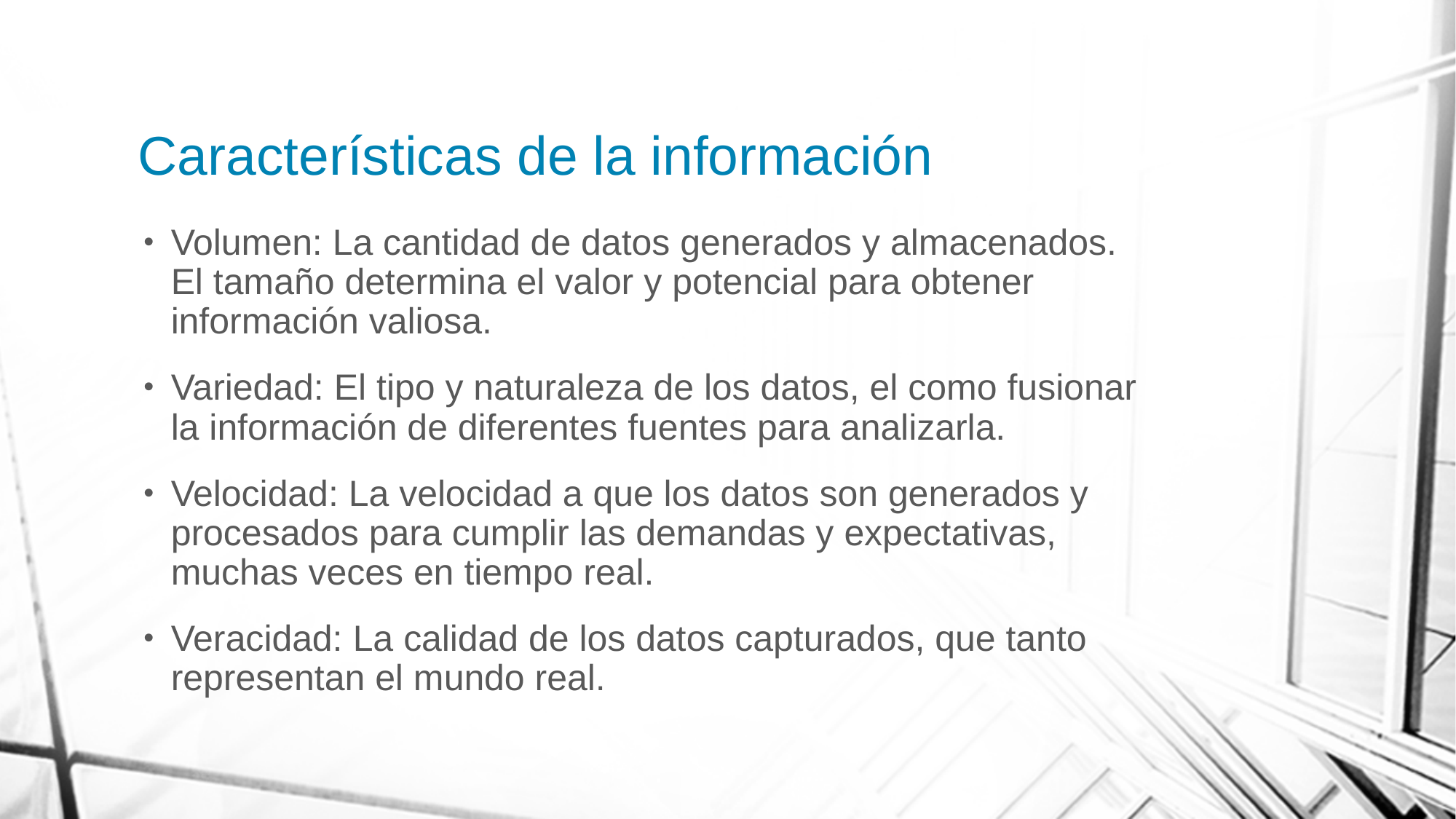

# Características de la información
Volumen: La cantidad de datos generados y almacenados. El tamaño determina el valor y potencial para obtener información valiosa.
Variedad: El tipo y naturaleza de los datos, el como fusionar la información de diferentes fuentes para analizarla.
Velocidad: La velocidad a que los datos son generados y procesados para cumplir las demandas y expectativas, muchas veces en tiempo real.
Veracidad: La calidad de los datos capturados, que tanto representan el mundo real.